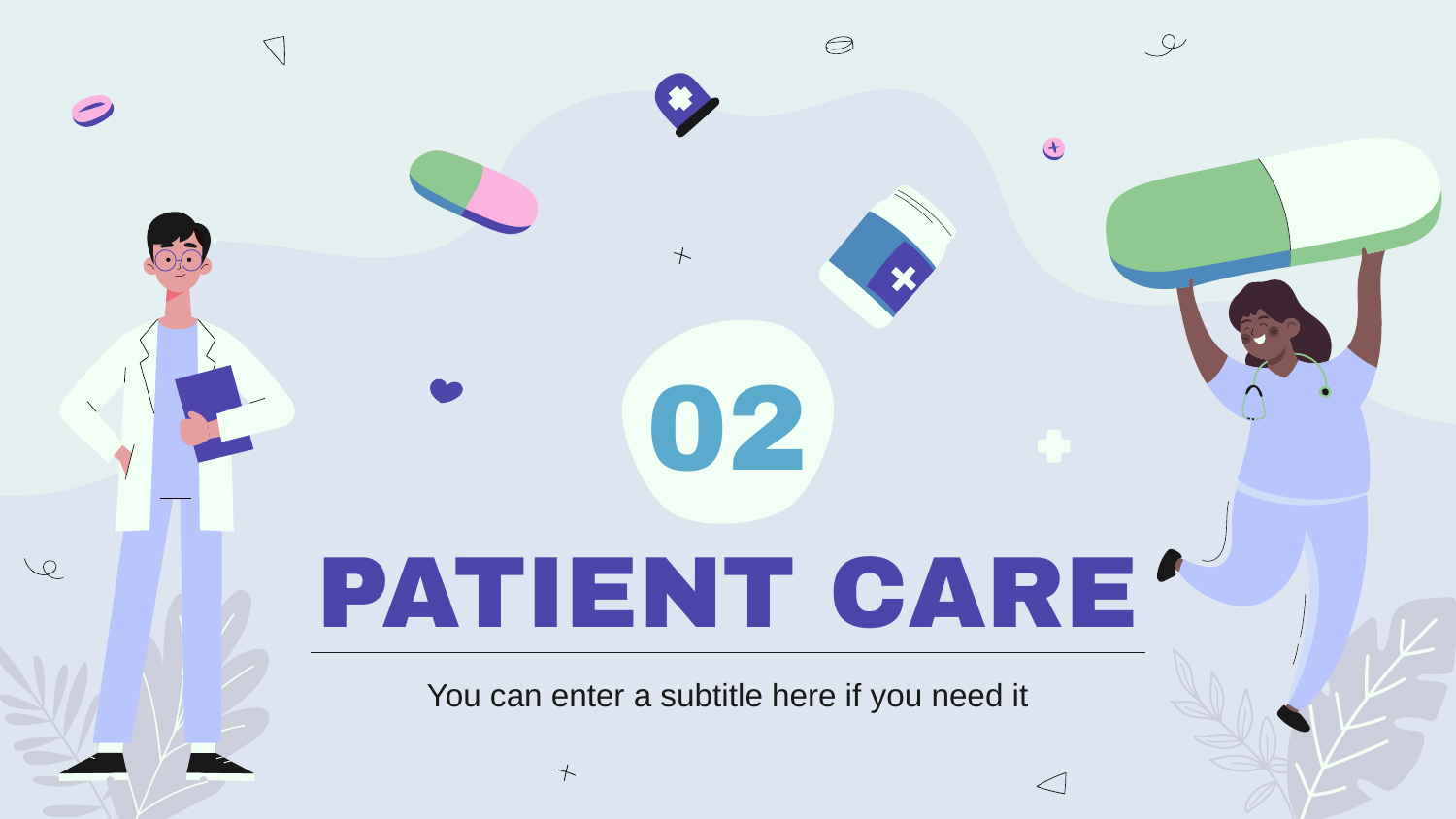

02

# PATIENT CARE

You can enter a subtitle here if you need it